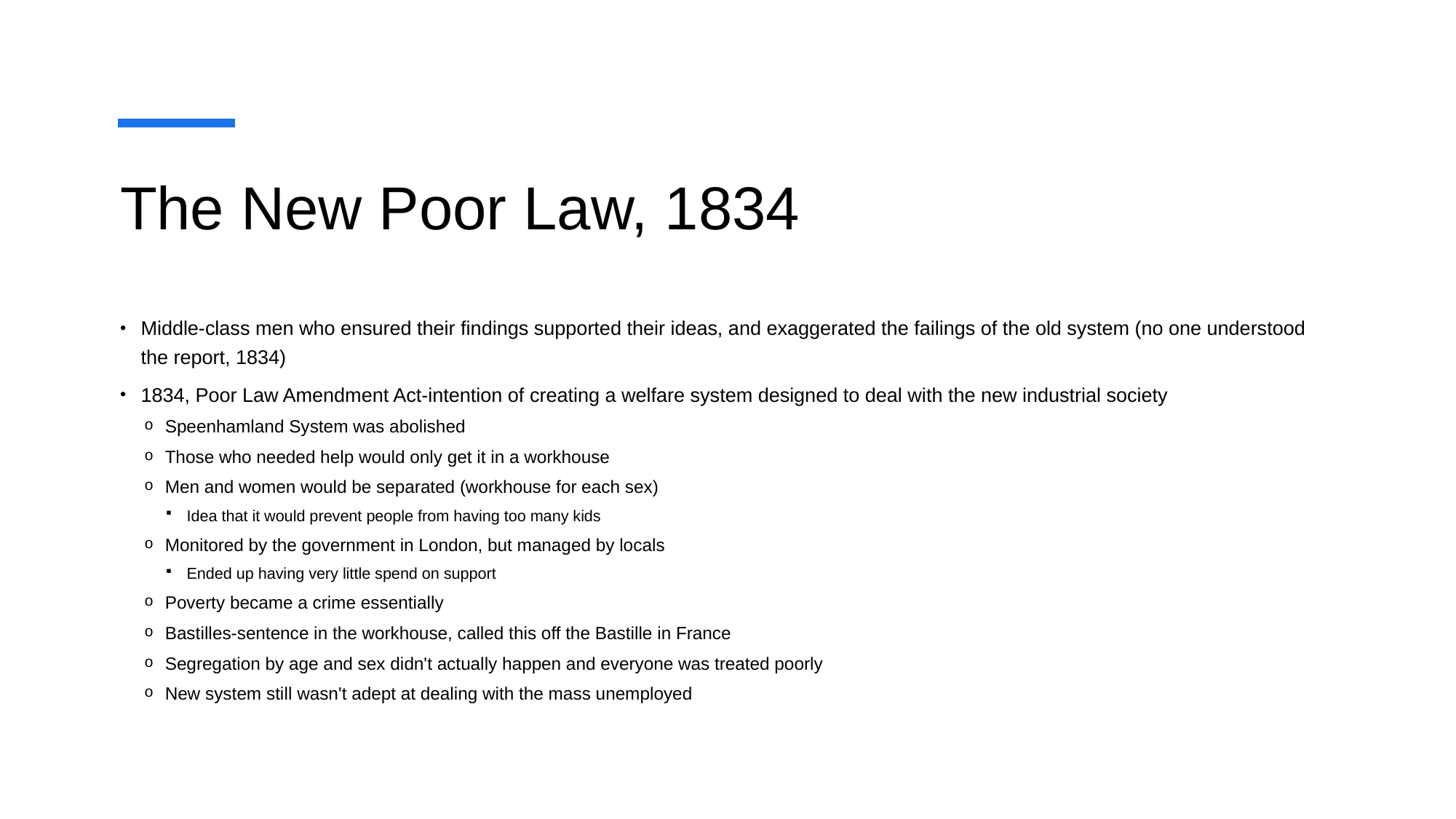

# The New Poor Law, 1834
Middle-class men who ensured their findings supported their ideas, and exaggerated the failings of the old system (no one understood the report, 1834)
1834, Poor Law Amendment Act-intention of creating a welfare system designed to deal with the new industrial society
Speenhamland System was abolished
Those who needed help would only get it in a workhouse
Men and women would be separated (workhouse for each sex)
Idea that it would prevent people from having too many kids
Monitored by the government in London, but managed by locals
Ended up having very little spend on support
Poverty became a crime essentially
Bastilles-sentence in the workhouse, called this off the Bastille in France
Segregation by age and sex didn't actually happen and everyone was treated poorly
New system still wasn't adept at dealing with the mass unemployed